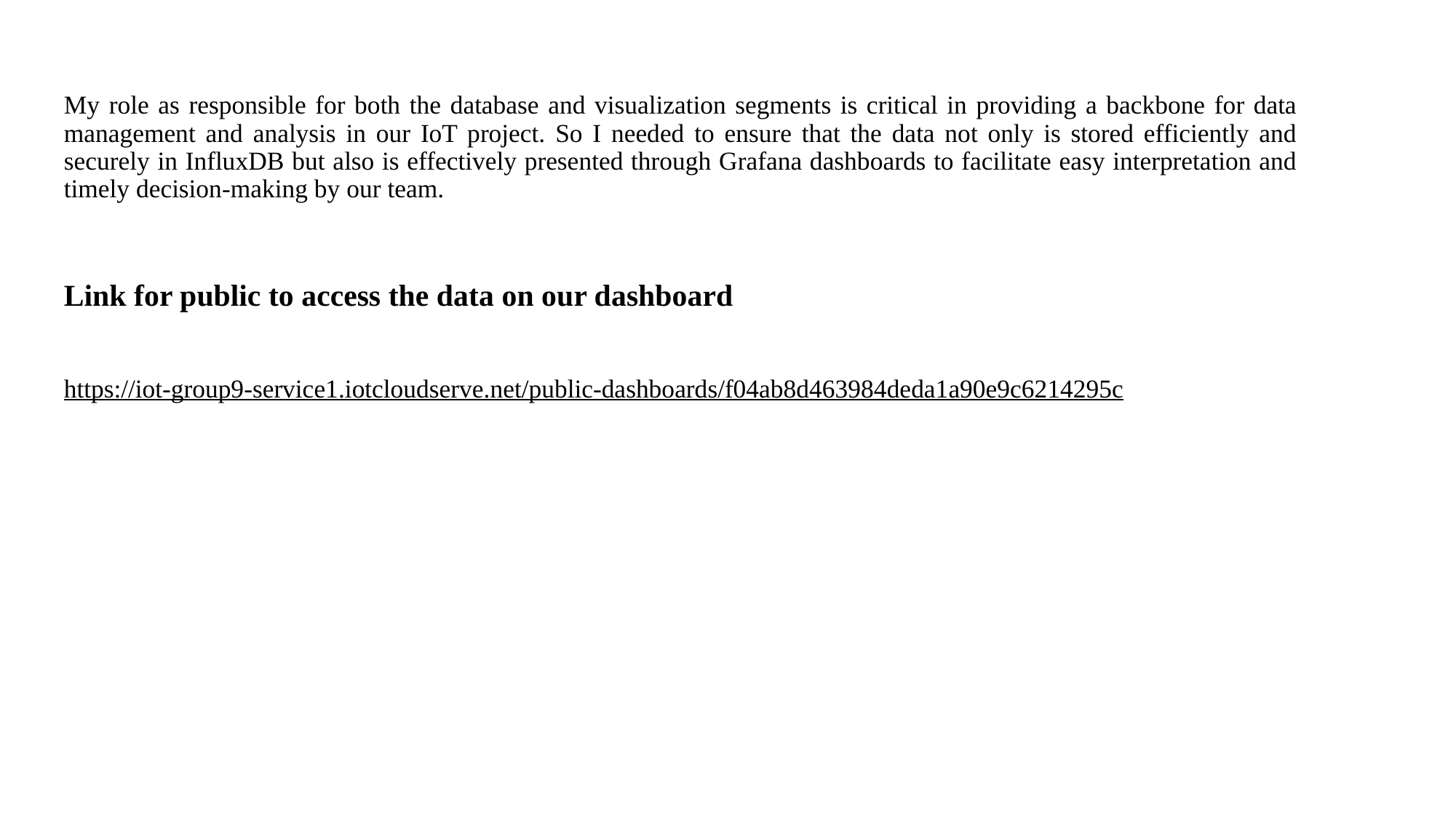

My role as responsible for both the database and visualization segments is critical in providing a backbone for data management and analysis in our IoT project. So I needed to ensure that the data not only is stored efficiently and securely in InfluxDB but also is effectively presented through Grafana dashboards to facilitate easy interpretation and timely decision-making by our team.

Link for public to access the data on our dashboard

https://iot-group9-service1.iotcloudserve.net/public-dashboards/f04ab8d463984deda1a90e9c6214295c